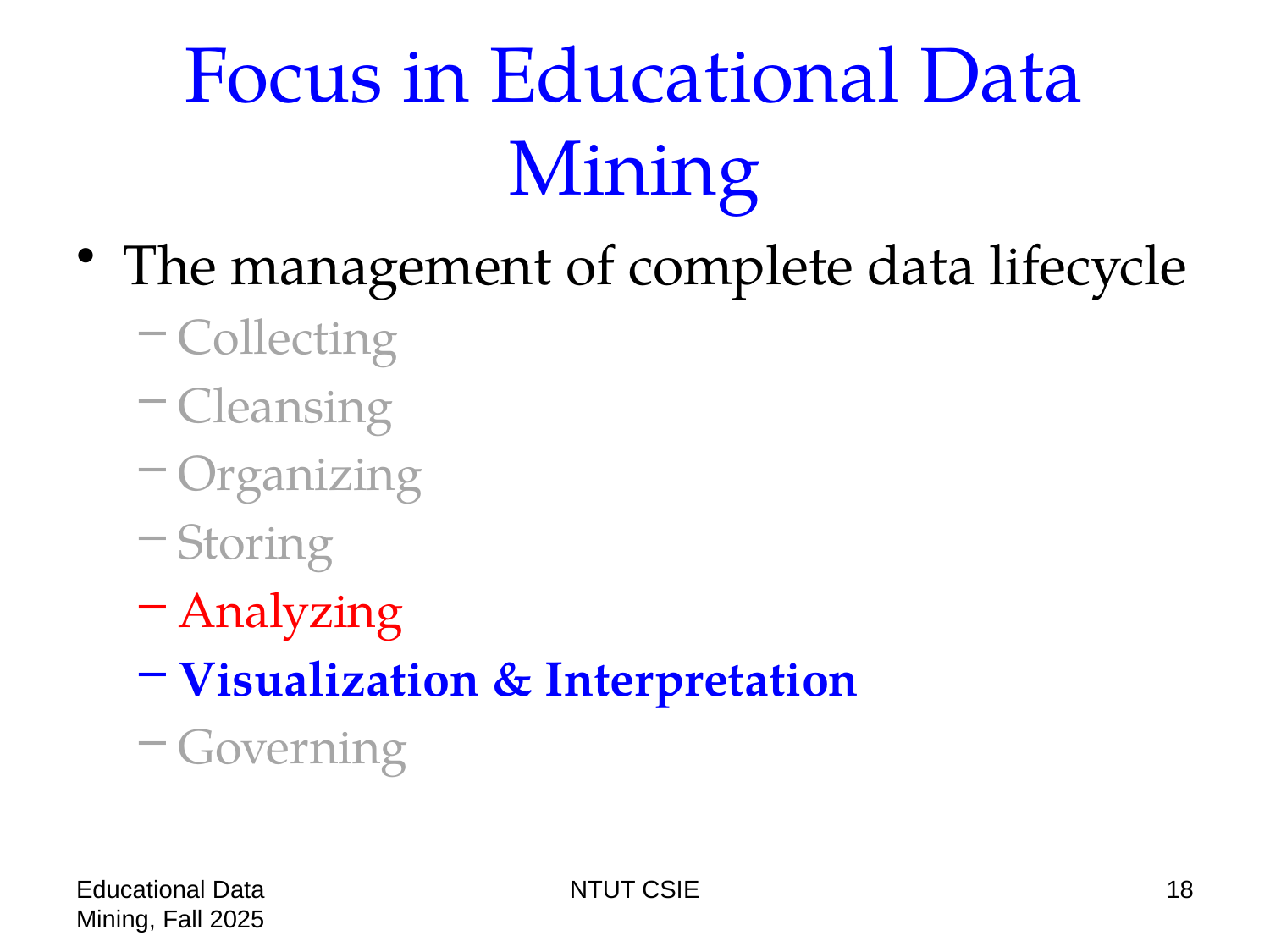

# Focus in Educational Data Mining
The management of complete data lifecycle
Collecting
Cleansing
Organizing
Storing
Analyzing
Visualization & Interpretation
Governing

Educational Data Mining, Fall 2025
NTUT CSIE
18